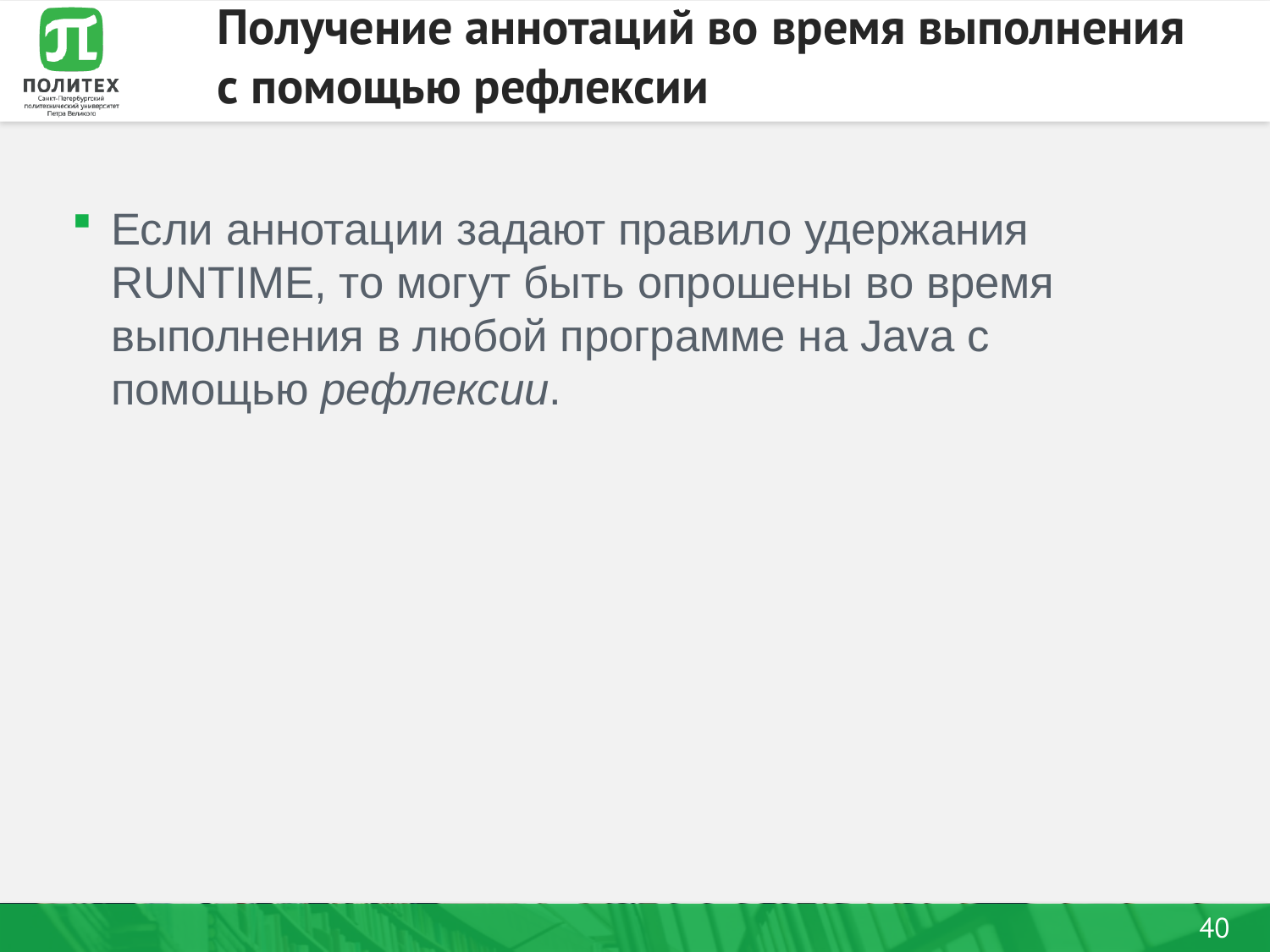

# Получение аннотаций во время выполнения с помощью рефлексии
Если аннотации задают правило удержания RUNTIME, то могут быть опрошены во время выполнения в любой программе на Java с помощью рефлексии.